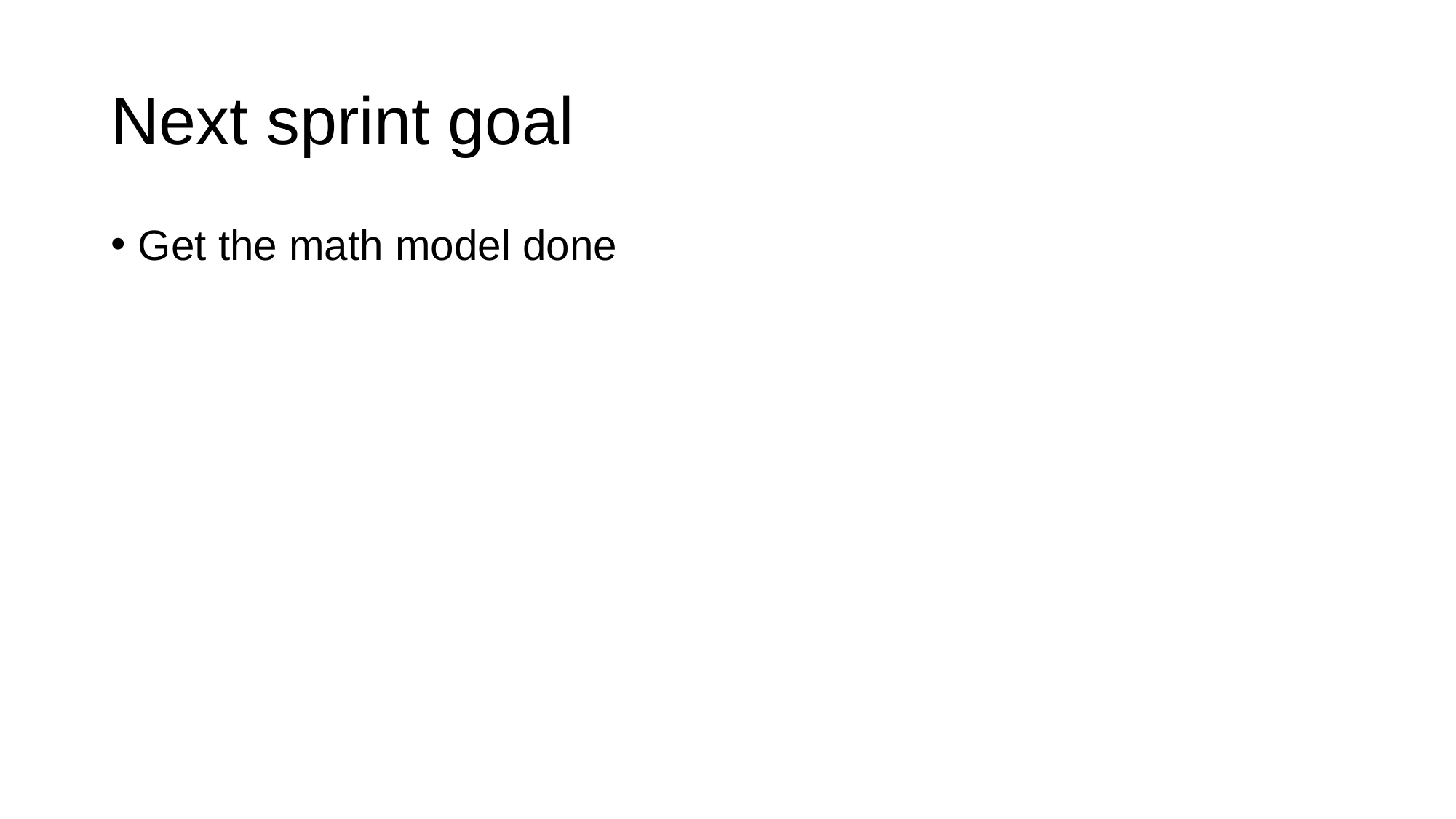

# Next sprint goal
Get the math model done